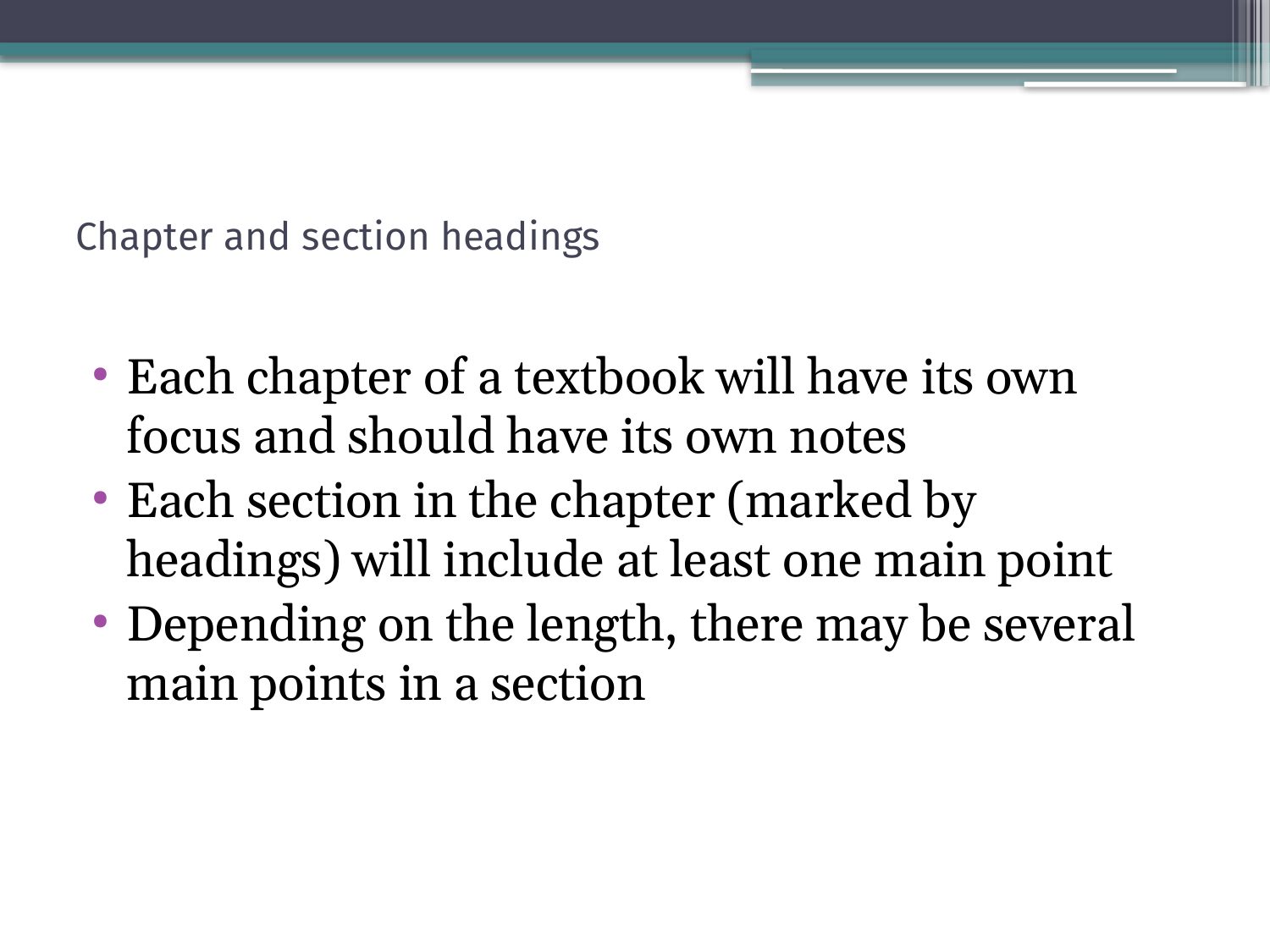

# Chapter and section headings
Each chapter of a textbook will have its own focus and should have its own notes
Each section in the chapter (marked by headings) will include at least one main point
Depending on the length, there may be several main points in a section